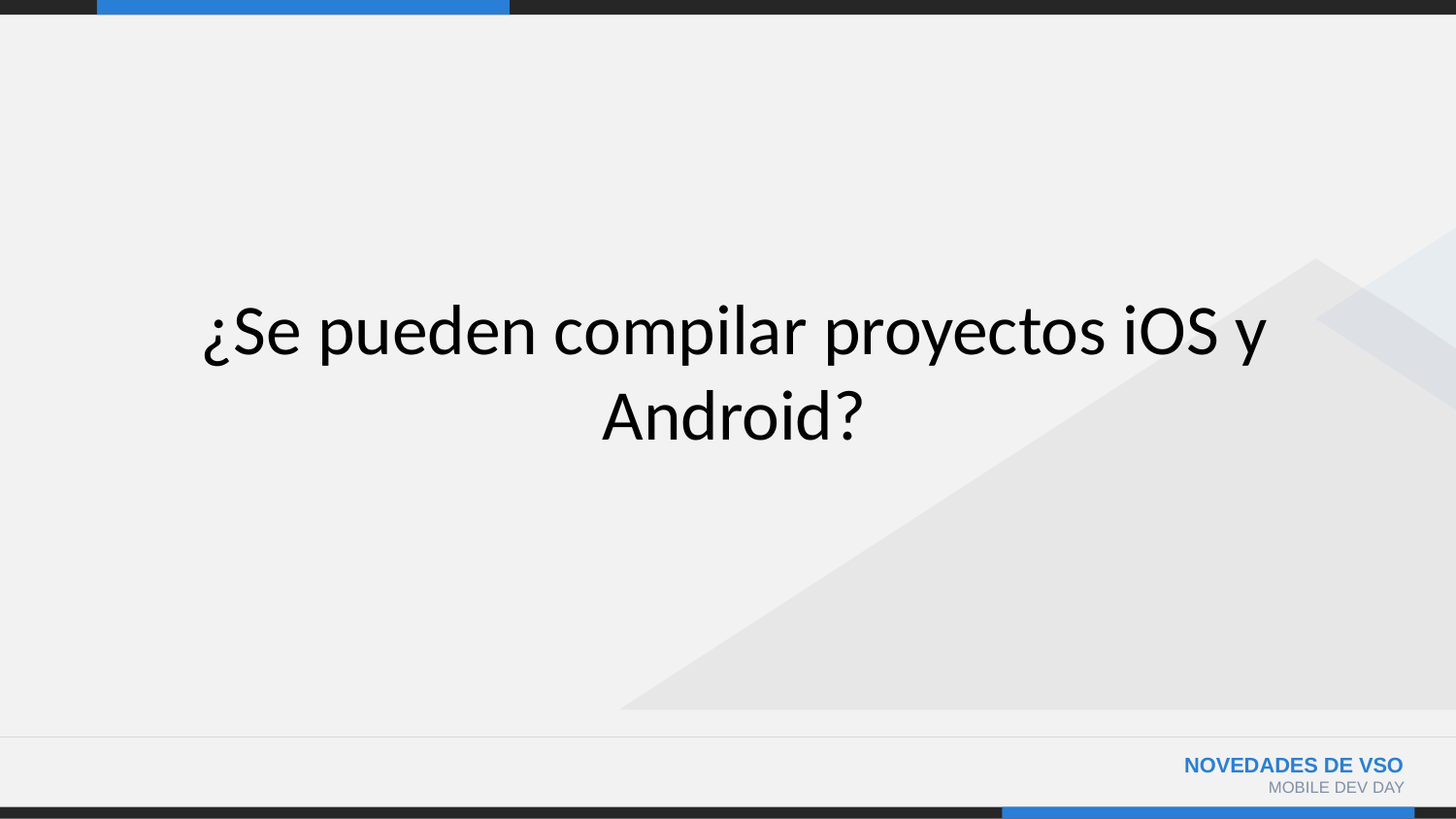

# ¿Se pueden compilar proyectos iOS y Android?